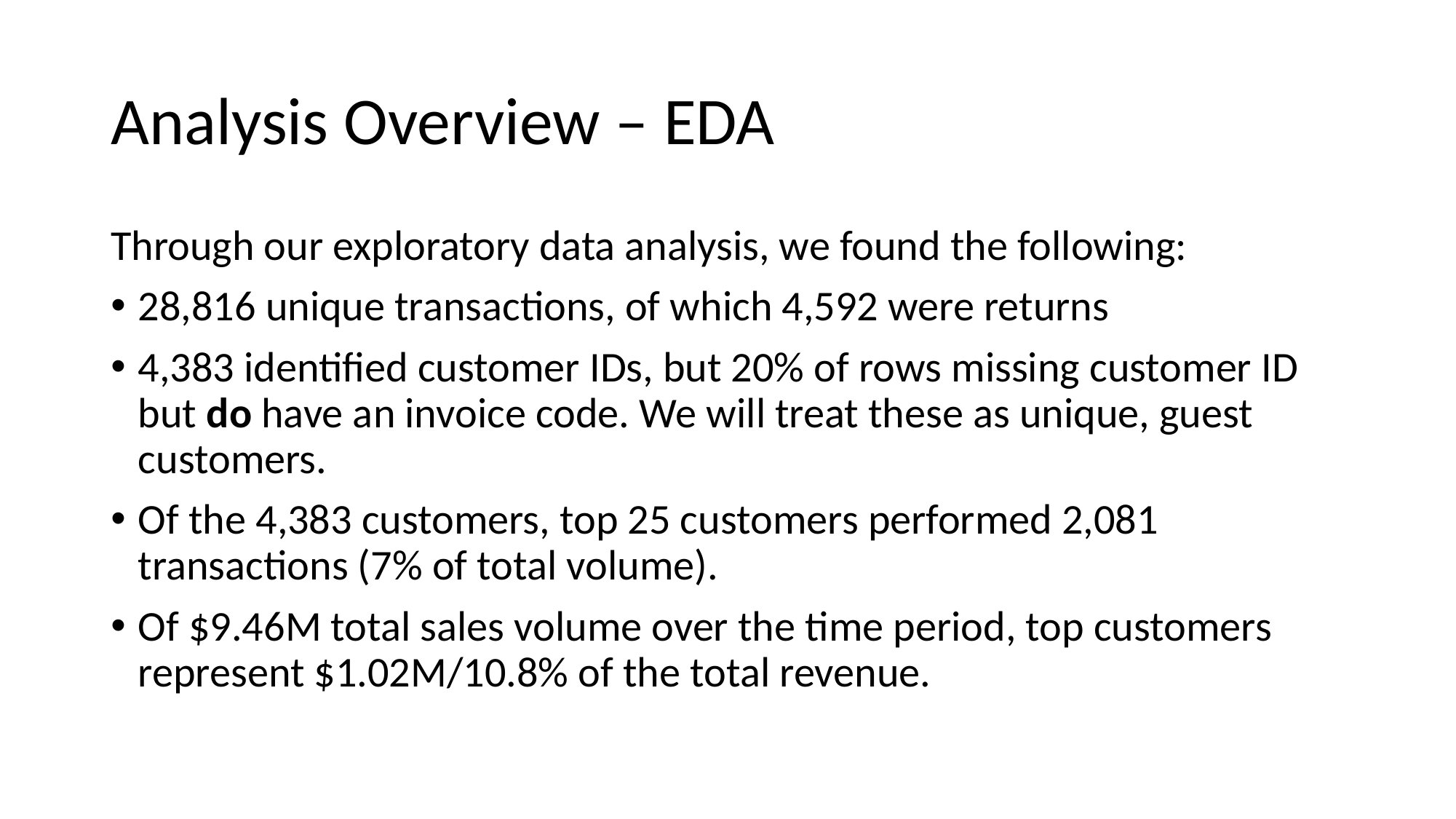

# Analysis Overview – EDA
Through our exploratory data analysis, we found the following:
28,816 unique transactions, of which 4,592 were returns
4,383 identified customer IDs, but 20% of rows missing customer ID but do have an invoice code. We will treat these as unique, guest customers.
Of the 4,383 customers, top 25 customers performed 2,081 transactions (7% of total volume).
Of $9.46M total sales volume over the time period, top customers represent $1.02M/10.8% of the total revenue.